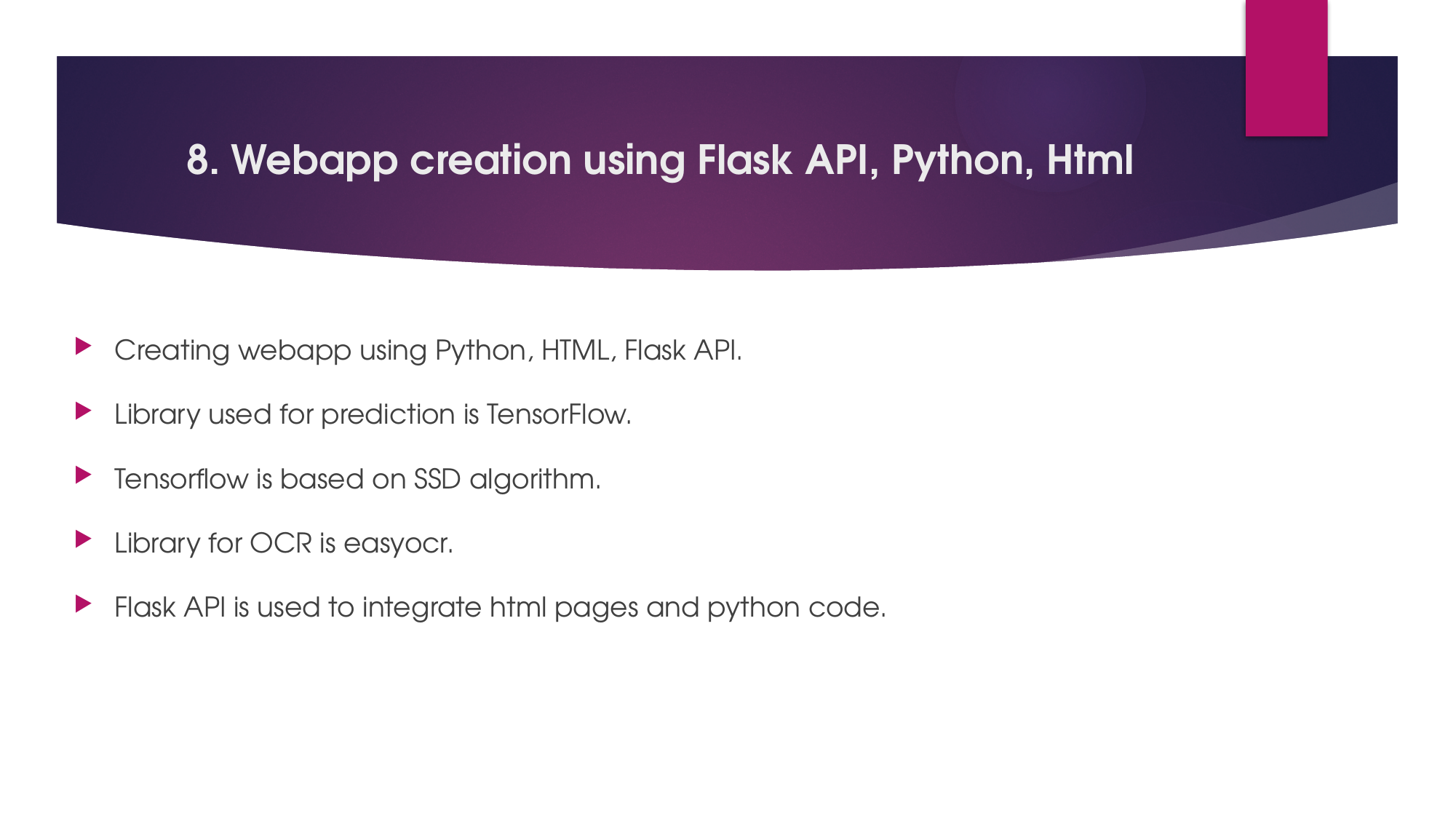

# 8. Webapp creation using Flask API, Python, Html
Creating webapp using Python, HTML, Flask API.
Library used for prediction is TensorFlow.
Tensorflow is based on SSD algorithm.
Library for OCR is easyocr.
Flask API is used to integrate html pages and python code.